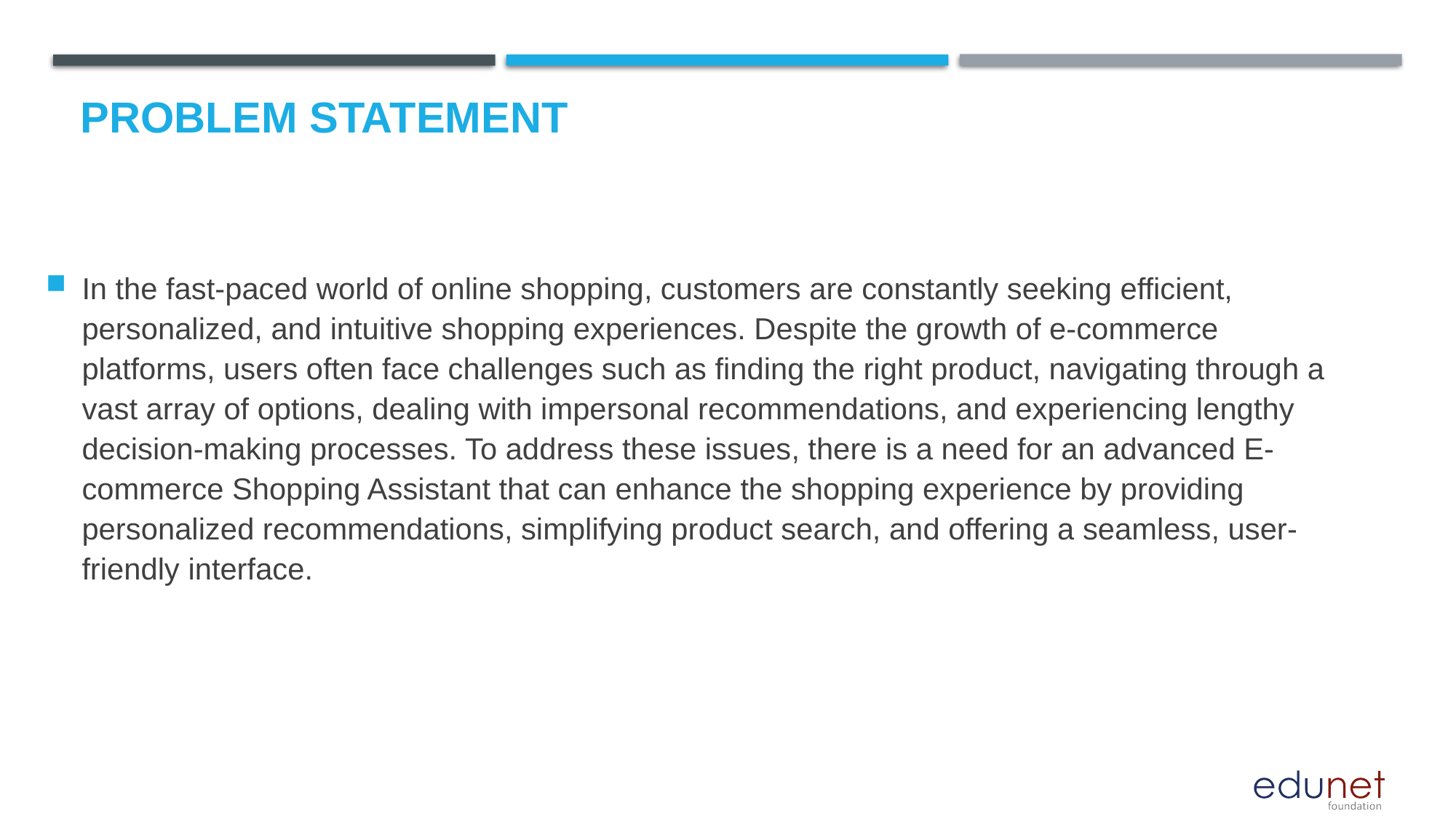

# Problem Statement
In the fast-paced world of online shopping, customers are constantly seeking efficient, personalized, and intuitive shopping experiences. Despite the growth of e-commerce platforms, users often face challenges such as finding the right product, navigating through a vast array of options, dealing with impersonal recommendations, and experiencing lengthy decision-making processes. To address these issues, there is a need for an advanced E-commerce Shopping Assistant that can enhance the shopping experience by providing personalized recommendations, simplifying product search, and offering a seamless, user-friendly interface.